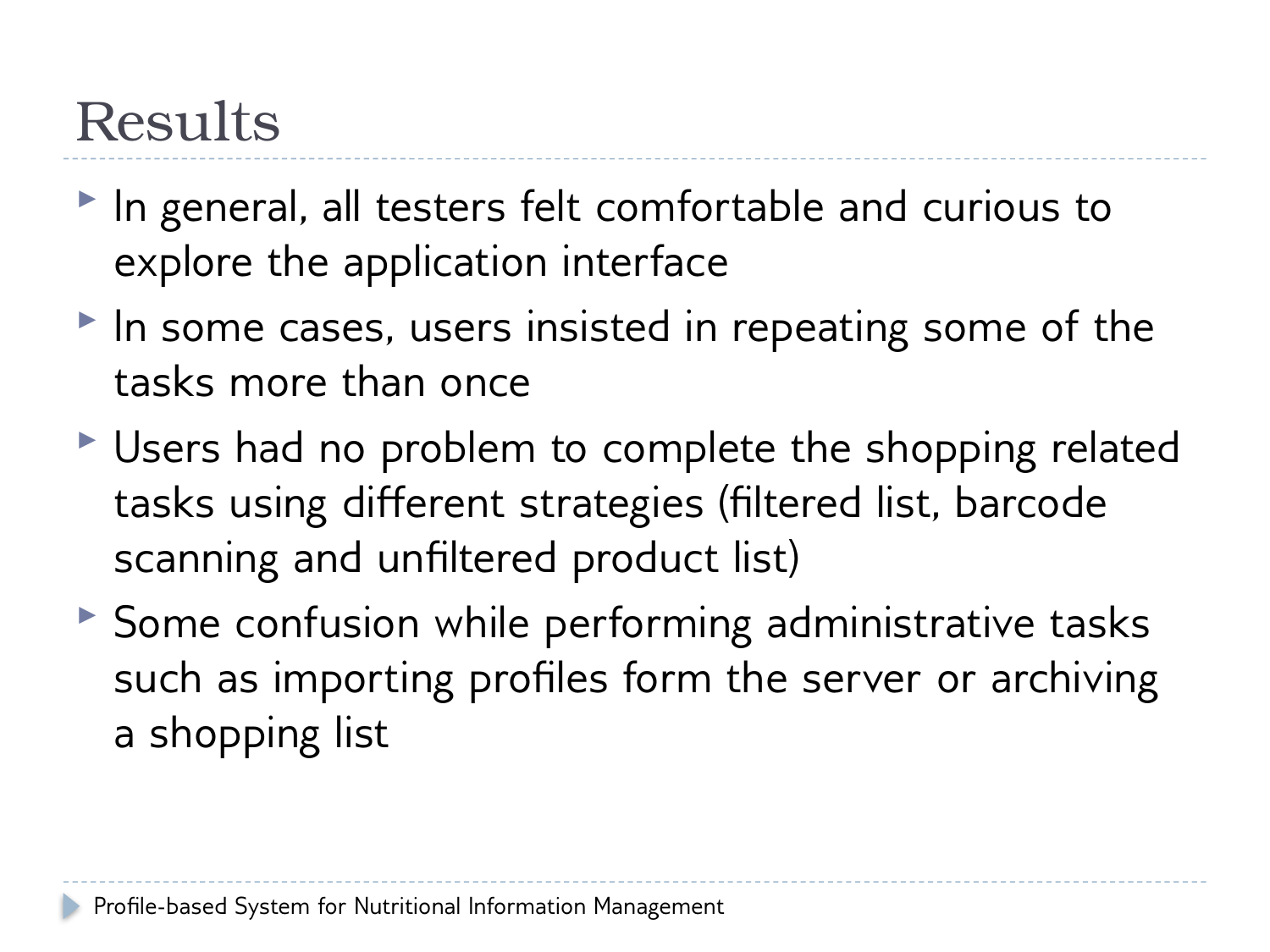

# Results
In general, all testers felt comfortable and curious to explore the application interface
In some cases, users insisted in repeating some of the tasks more than once
Users had no problem to complete the shopping related tasks using different strategies (filtered list, barcode scanning and unfiltered product list)
Some confusion while performing administrative tasks such as importing profiles form the server or archiving a shopping list

Profile-based System for Nutritional Information Management